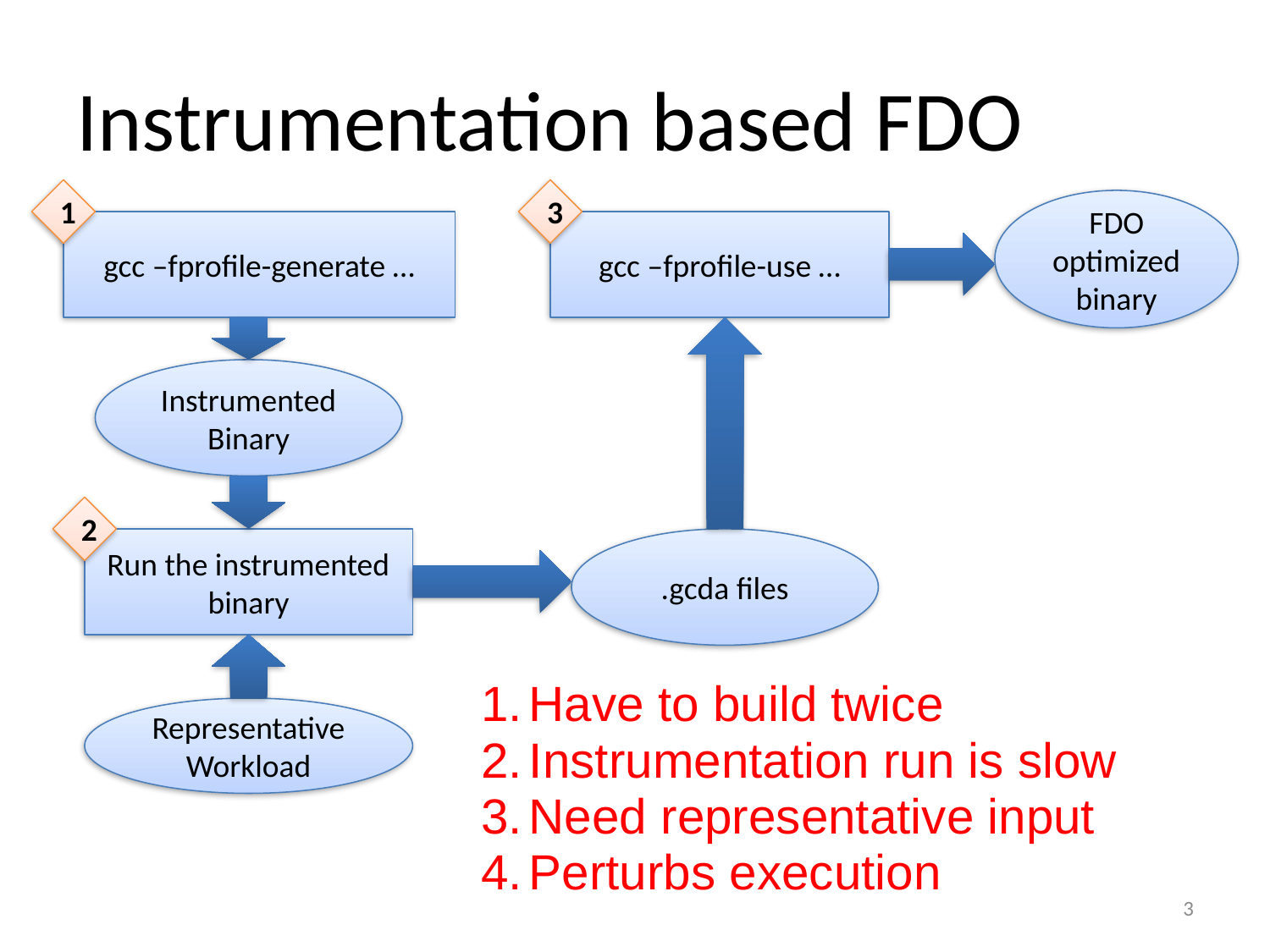

# Instrumentation based FDO
1
3
FDO optimized binary
gcc –fprofile-generate …
gcc –fprofile-use …

Instrumented Binary

2
Run the instrumented binary
.gcda files

Have to build twice
Instrumentation run is slow
Need representative input
Perturbs execution
Representative Workload
3